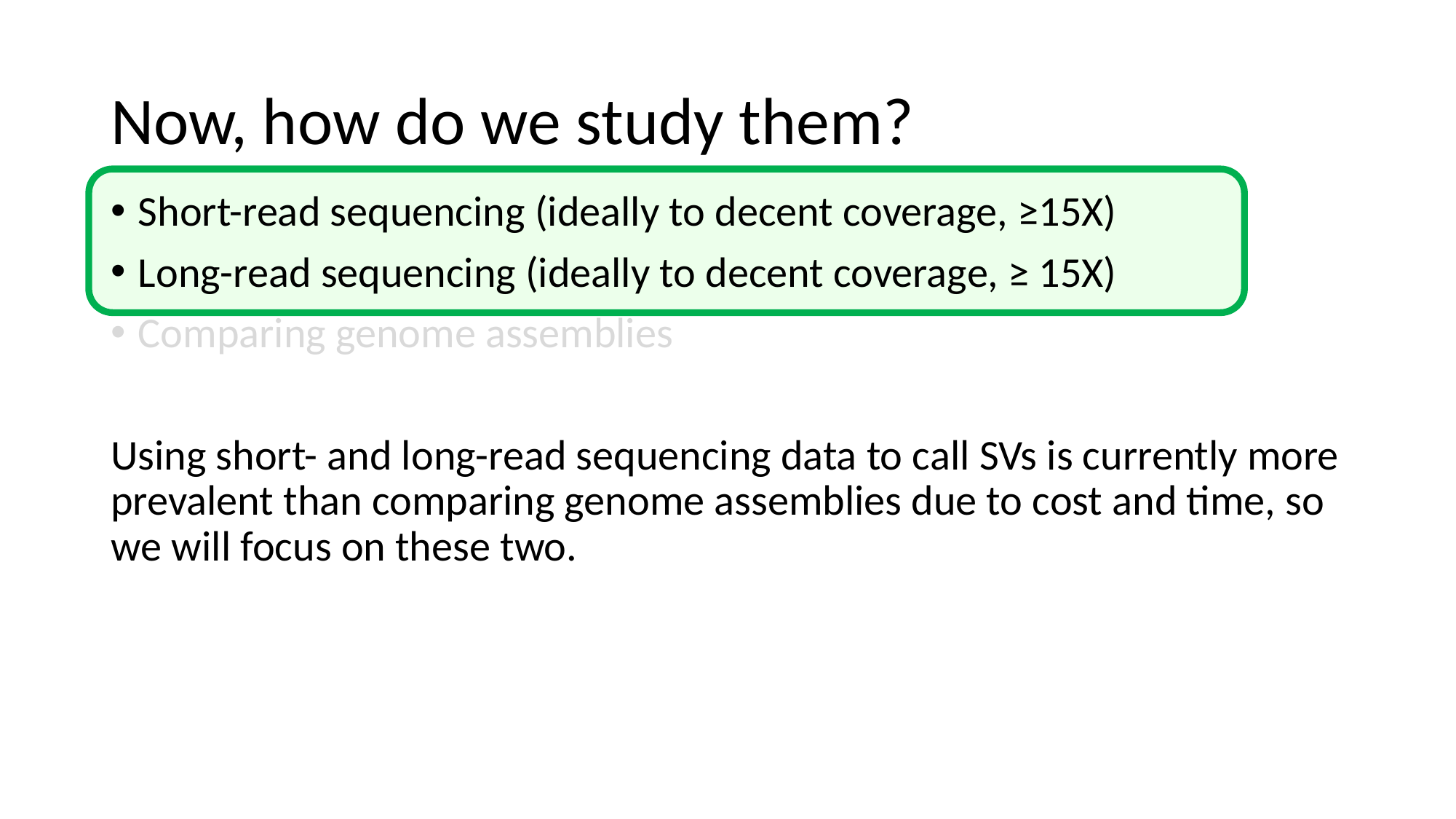

# Now, how do we study them?

Short-read sequencing (ideally to decent coverage, ≥15X)
Long-read sequencing (ideally to decent coverage, ≥ 15X)
Comparing genome assemblies

Using short- and long-read sequencing data to call SVs is currently more prevalent than comparing genome assemblies due to cost and time, so we will focus on these two.